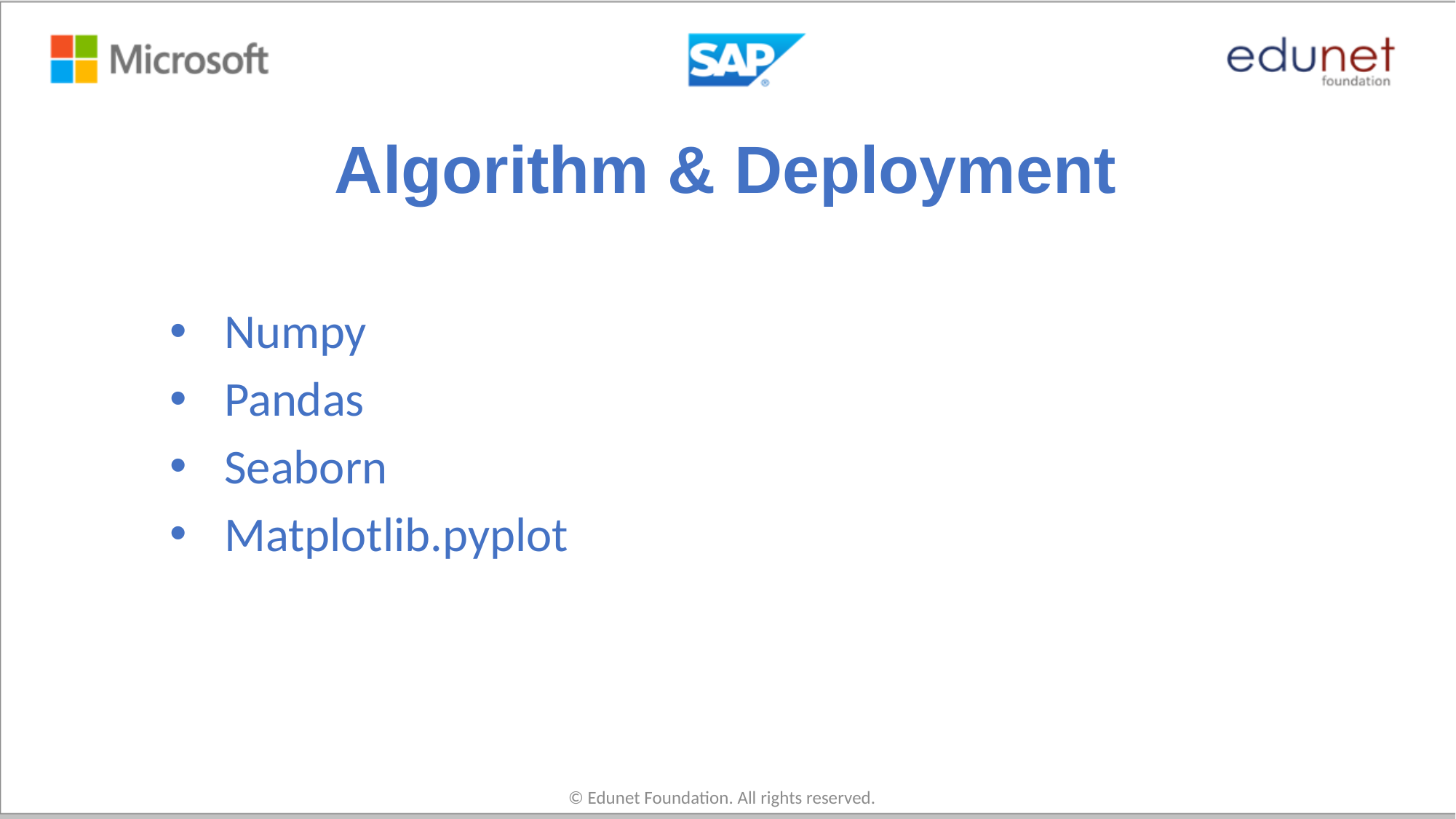

# Algorithm & Deployment
Numpy
Pandas
Seaborn
Matplotlib.pyplot
© Edunet Foundation. All rights reserved.